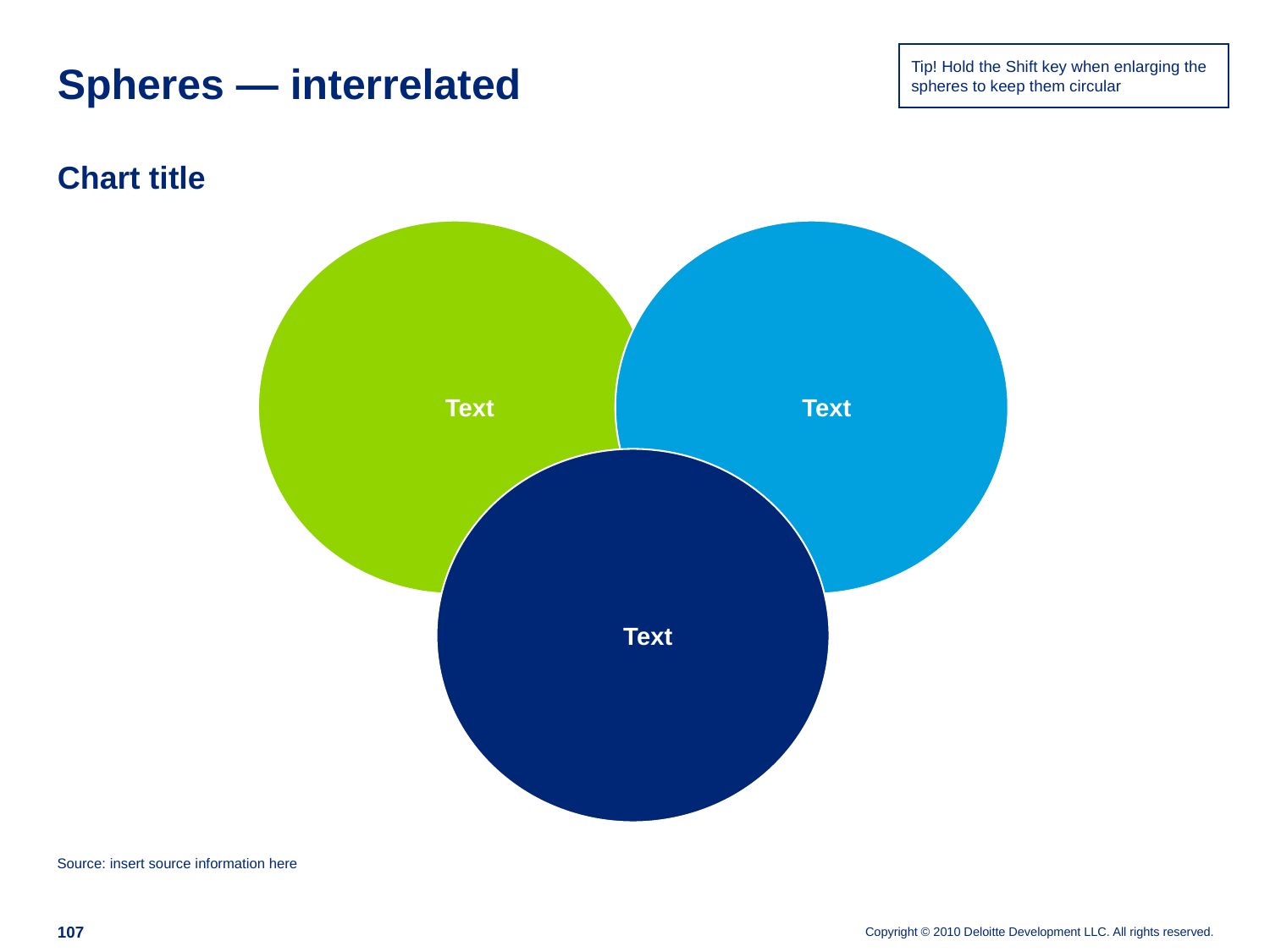

Tip! Hold the Shift key when enlarging the spheres to keep them circular
# Spheres — interrelated
Chart title
Text
Text
Text
Source: insert source information here